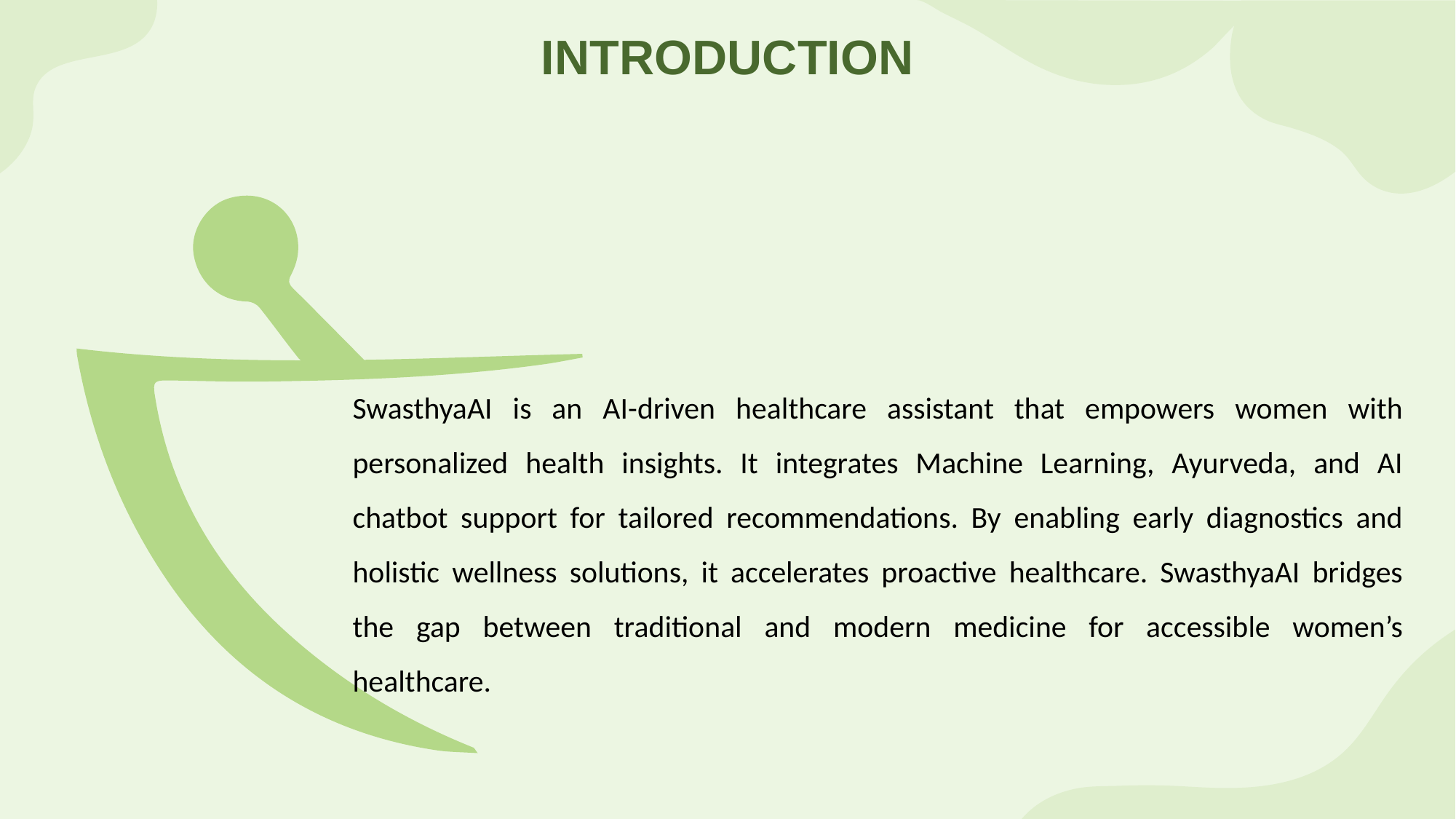

# INTRODUCTION

SwasthyaAI is an AI-driven healthcare assistant that empowers women with personalized health insights. It integrates Machine Learning, Ayurveda, and AI chatbot support for tailored recommendations. By enabling early diagnostics and holistic wellness solutions, it accelerates proactive healthcare. SwasthyaAI bridges the gap between traditional and modern medicine for accessible women’s healthcare.